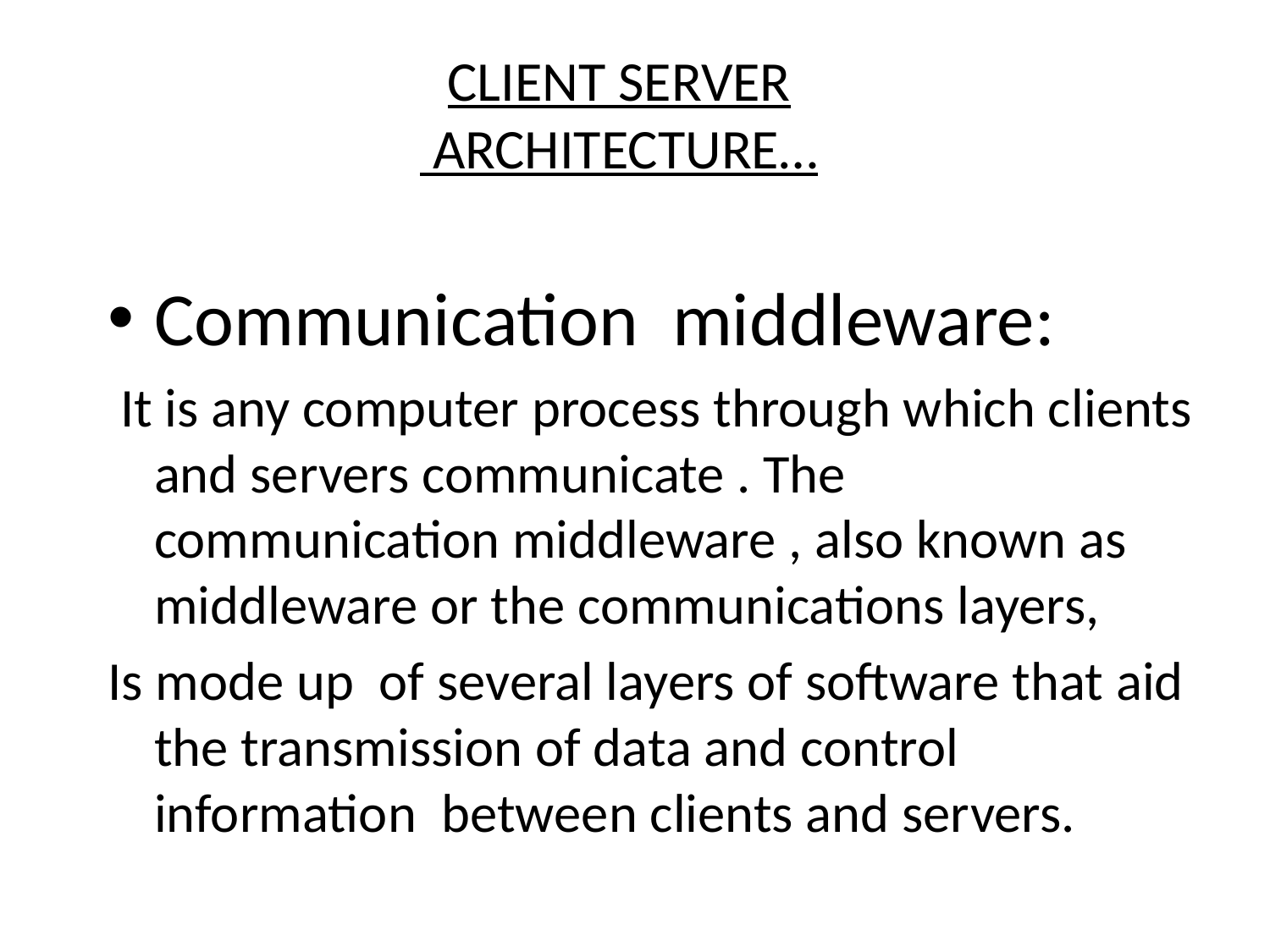

# CLIENT SERVER ARCHITECTURE…
Communication  middleware:
 It is any computer process through which clients and servers communicate . The communication middleware , also known as middleware or the communications layers,
Is mode up  of several layers of software that aid the transmission of data and control information  between clients and servers.